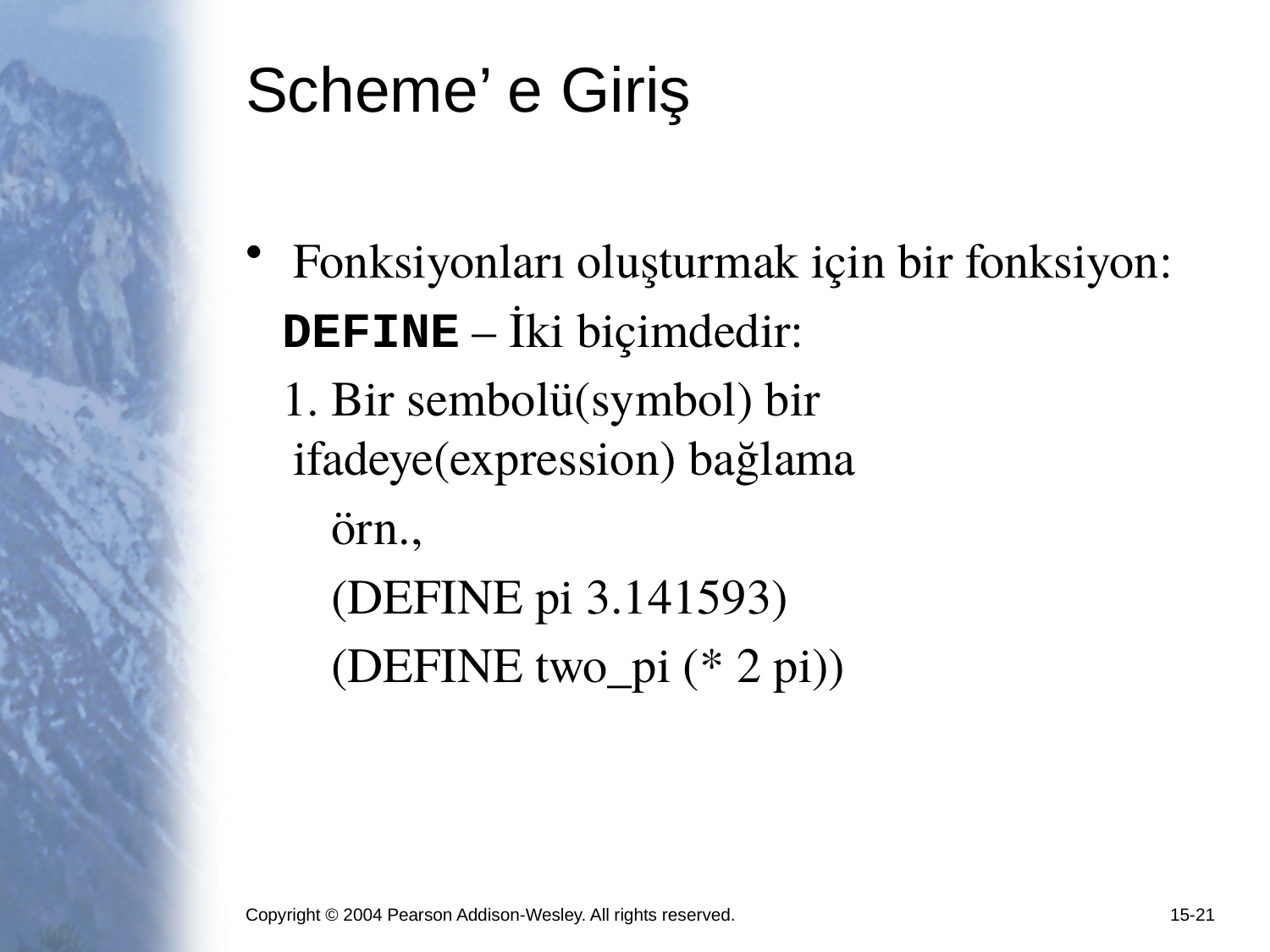

# Scheme’ e Giriş
Fonksiyonları oluşturmak için bir fonksiyon:
   DEFINE – İki biçimdedir:
   1. Bir sembolü(symbol) bir ifadeye(expression) bağlama
       örn.,
       (DEFINE pi 3.141593)
       (DEFINE two_pi (* 2 pi))
Copyright © 2004 Pearson Addison-Wesley. All rights reserved.
15-21